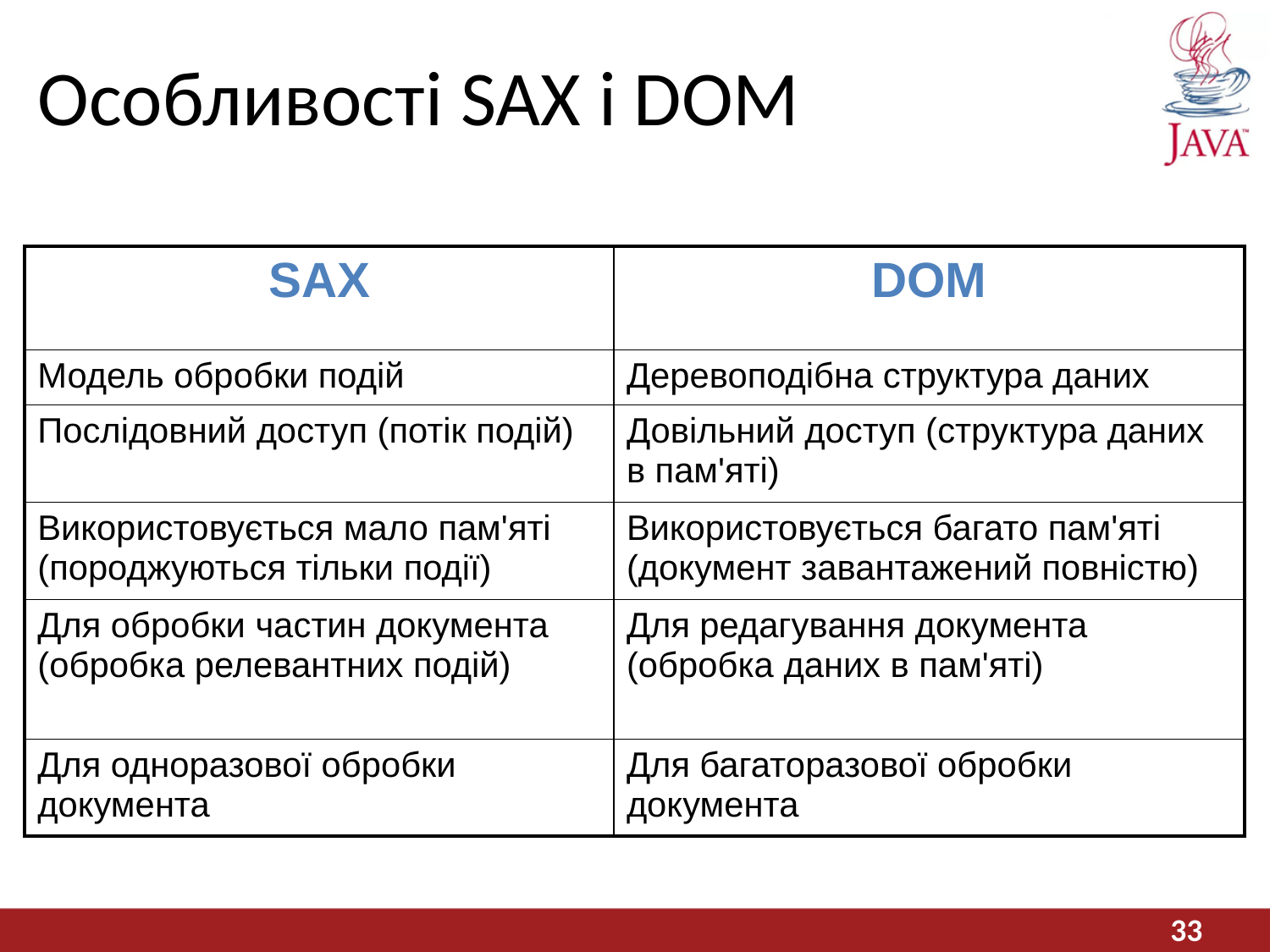

# Особливості SAX і DOM
| SAX | DOM |
| --- | --- |
| Модель обробки подій | Деревоподібна структура даних |
| Послідовний доступ (потік подій) | Довільний доступ (структура даних в пам'яті) |
| Використовується мало пам'яті (породжуються тільки події) | Використовується багато пам'яті (документ завантажений повністю) |
| Для обробки частин документа (обробка релевантних подій) | Для редагування документа (обробка даних в пам'яті) |
| Для одноразової обробки документа | Для багаторазової обробки документа |